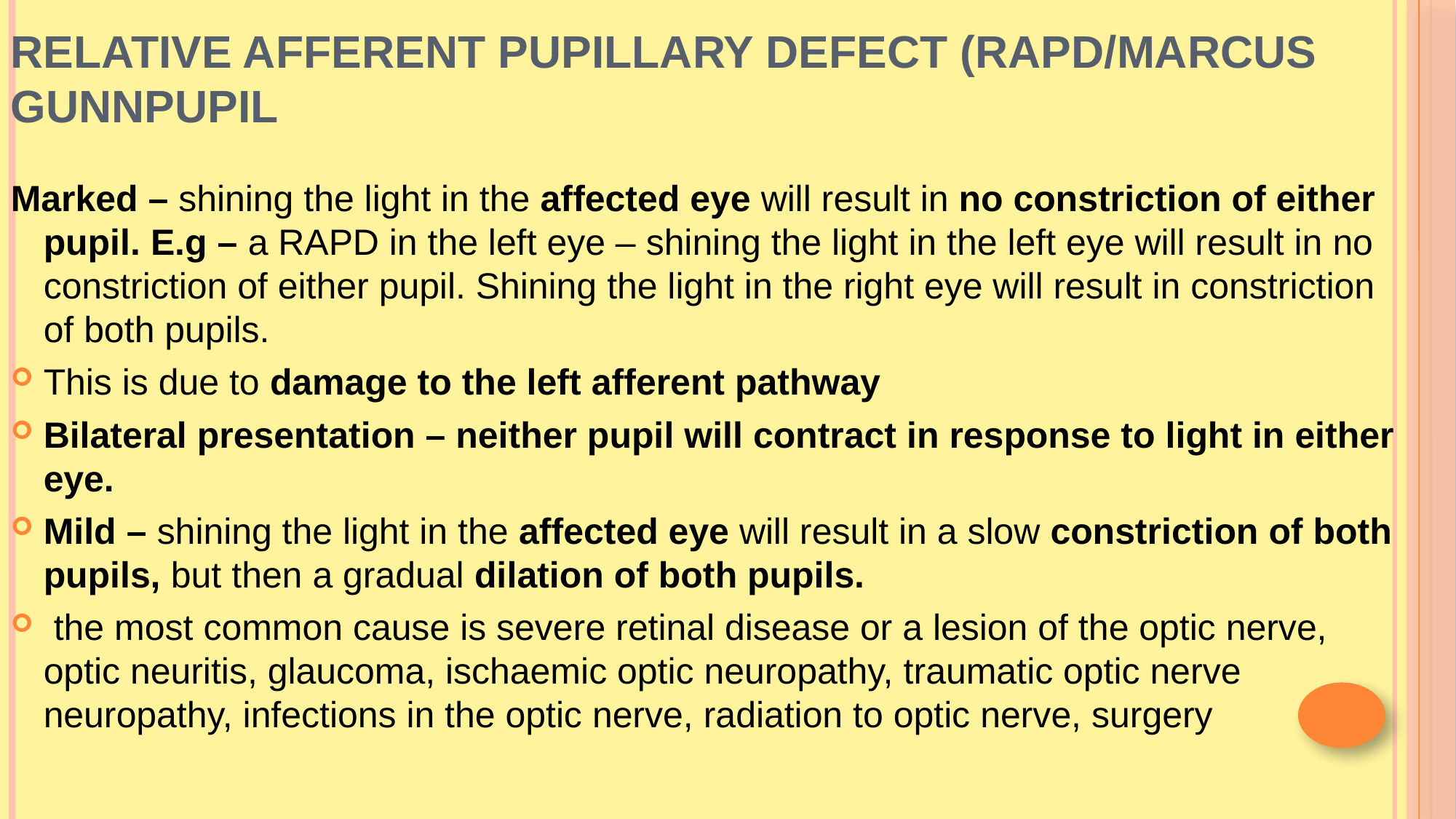

# Relative Afferent Pupillary defect (RAPD/marcus gunnPupil
Marked – shining the light in the affected eye will result in no constriction of either pupil. E.g – a RAPD in the left eye – shining the light in the left eye will result in no constriction of either pupil. Shining the light in the right eye will result in constriction of both pupils.
This is due to damage to the left afferent pathway
Bilateral presentation – neither pupil will contract in response to light in either eye.
Mild – shining the light in the affected eye will result in a slow constriction of both pupils, but then a gradual dilation of both pupils.
 the most common cause is severe retinal disease or a lesion of the optic nerve, optic neuritis, glaucoma, ischaemic optic neuropathy, traumatic optic nerve neuropathy, infections in the optic nerve, radiation to optic nerve, surgery